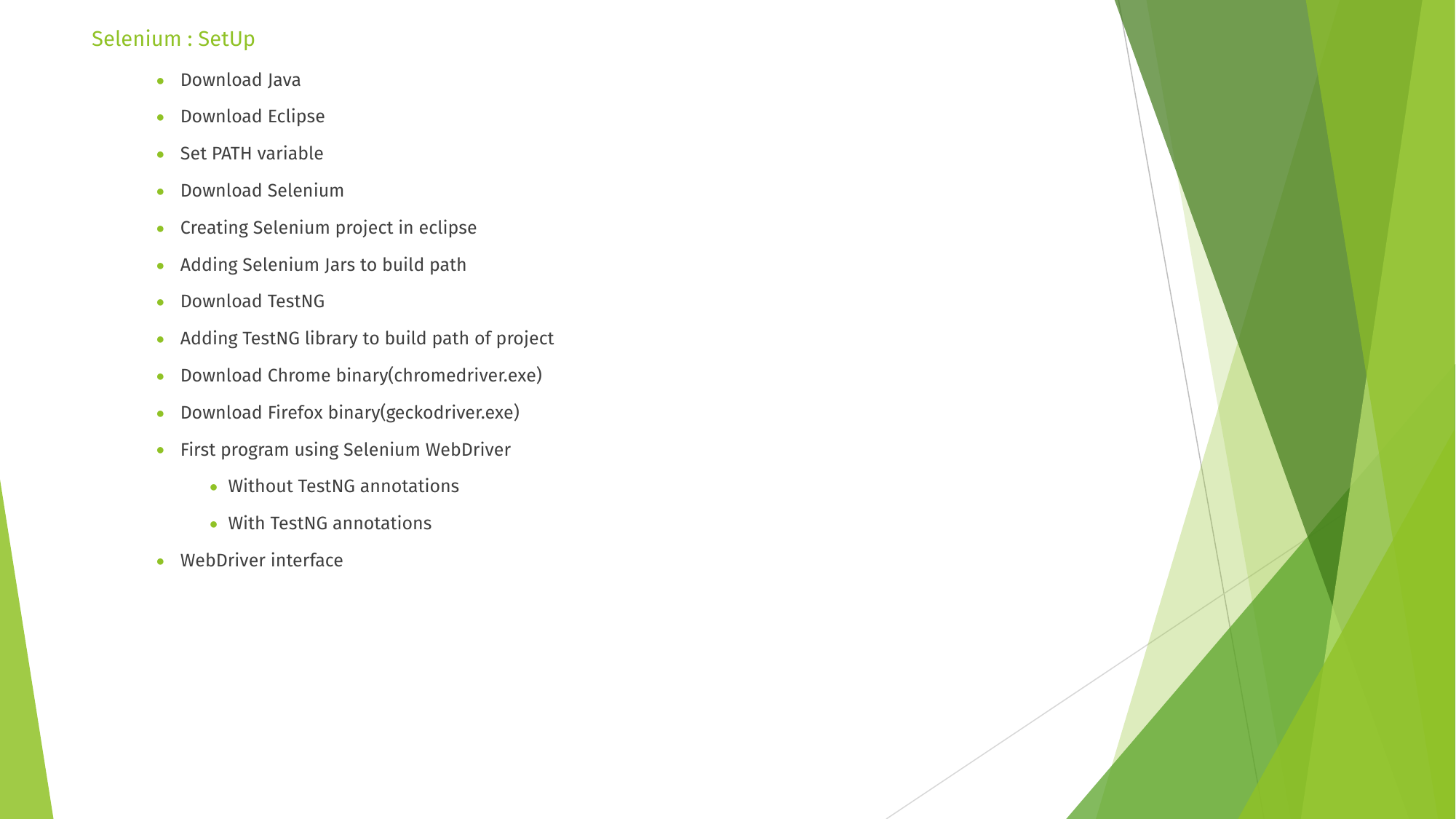

# Selenium : SetUp
Download Java
Download Eclipse
Set PATH variable
Download Selenium
Creating Selenium project in eclipse
Adding Selenium Jars to build path
Download TestNG
Adding TestNG library to build path of project
Download Chrome binary(chromedriver.exe)
Download Firefox binary(geckodriver.exe)
First program using Selenium WebDriver
Without TestNG annotations
With TestNG annotations
WebDriver interface